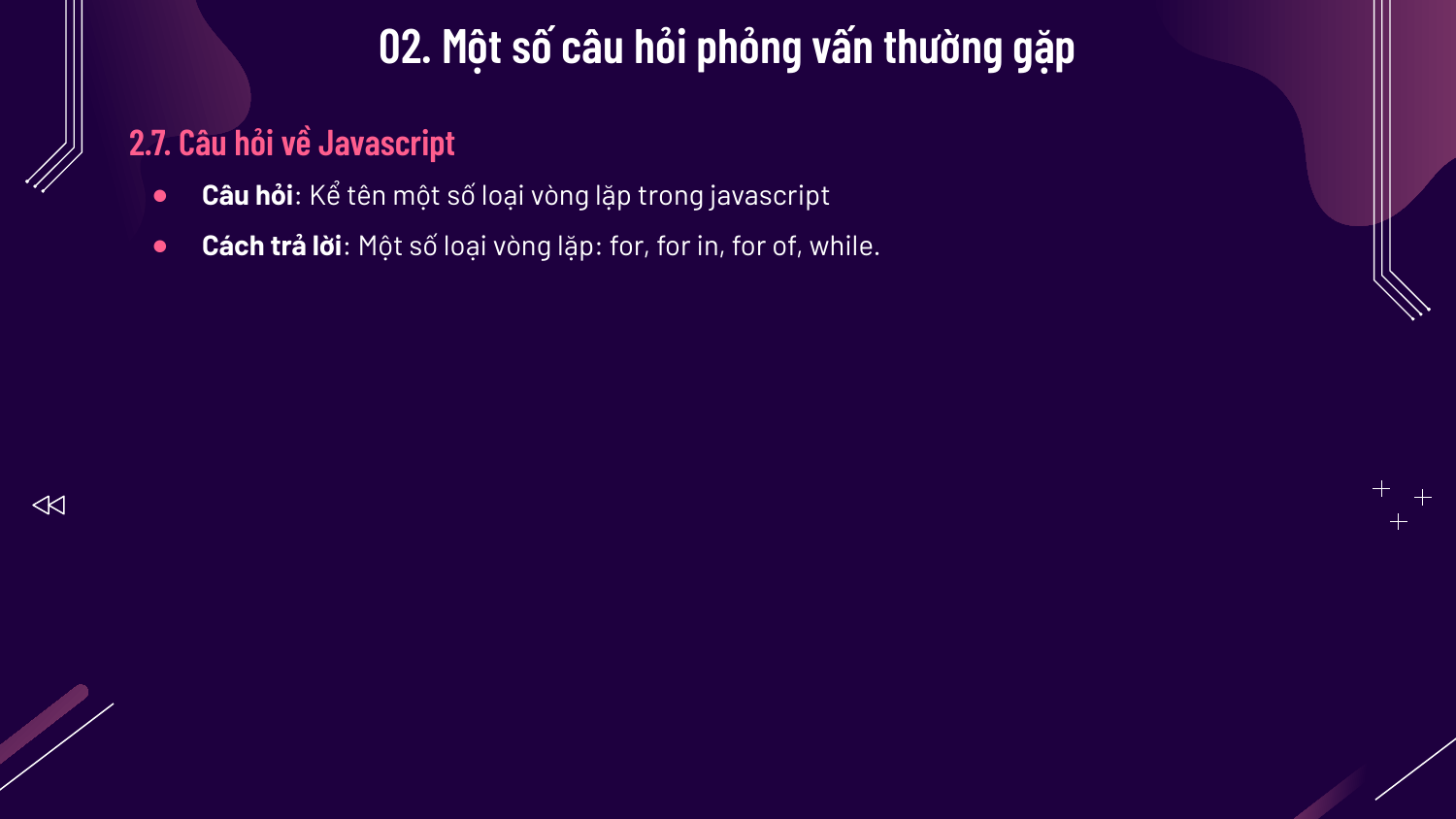

# 02. Một số câu hỏi phỏng vấn thường gặp
2.7. Câu hỏi về Javascript
Câu hỏi: Kể tên một số loại vòng lặp trong javascript
Cách trả lời: Một số loại vòng lặp: for, for in, for of, while.